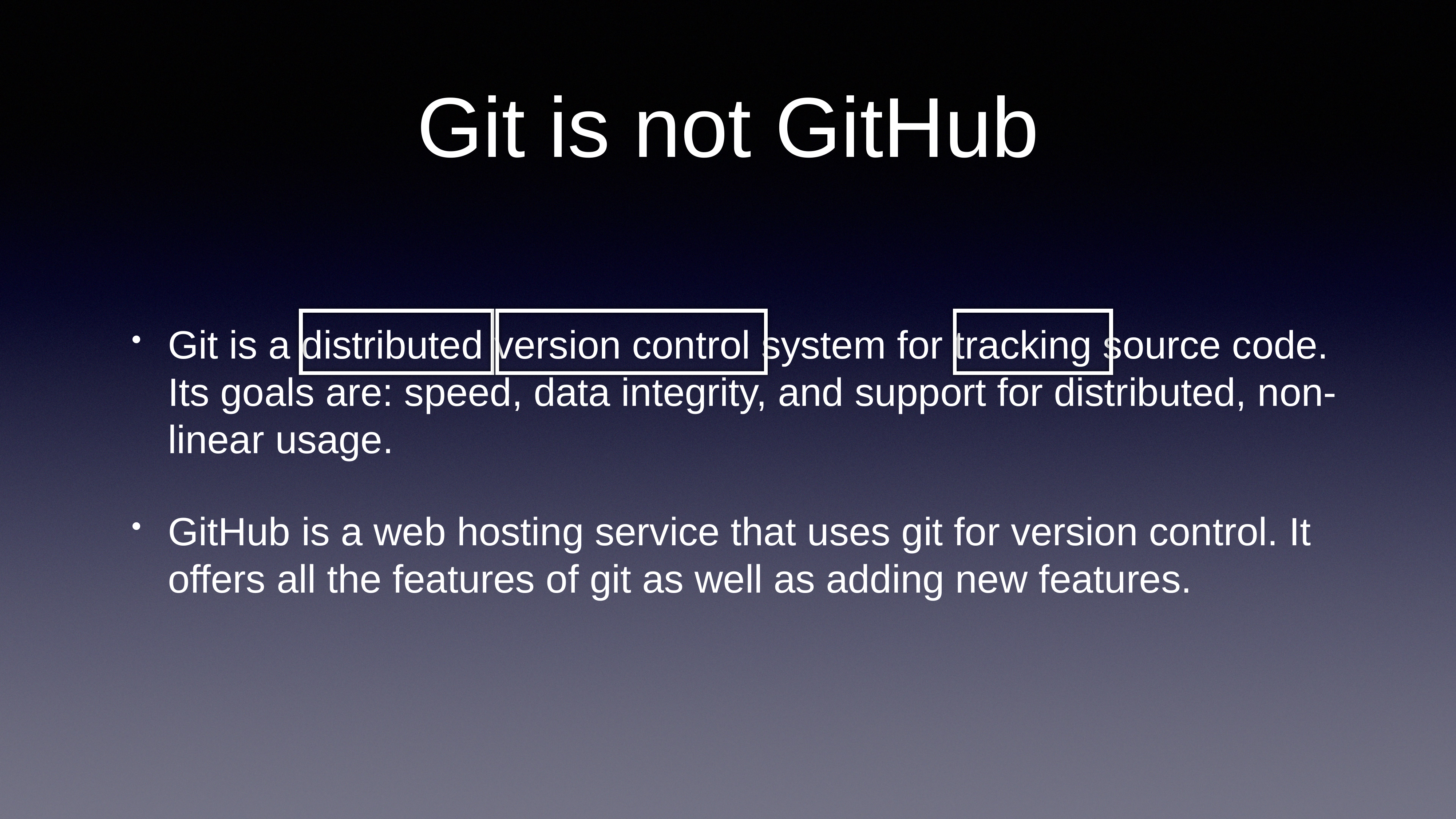

# Git is not GitHub
Git is a distributed version control system for tracking source code. Its goals are: speed, data integrity, and support for distributed, non-linear usage.
GitHub is a web hosting service that uses git for version control. It offers all the features of git as well as adding new features.

3